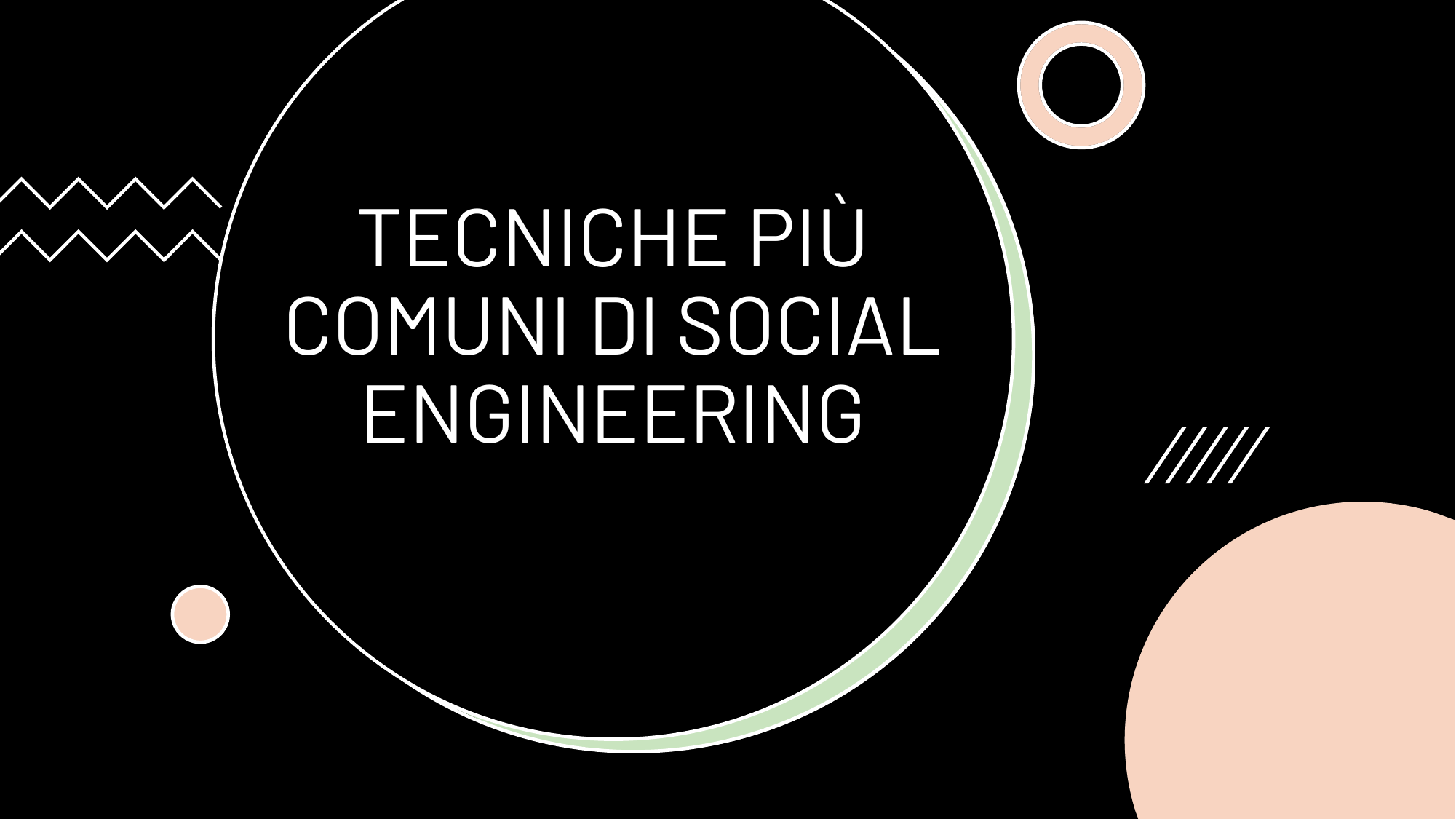

# TECNICHE PIÙ COMUNI DI SOCIAL ENGINEERING